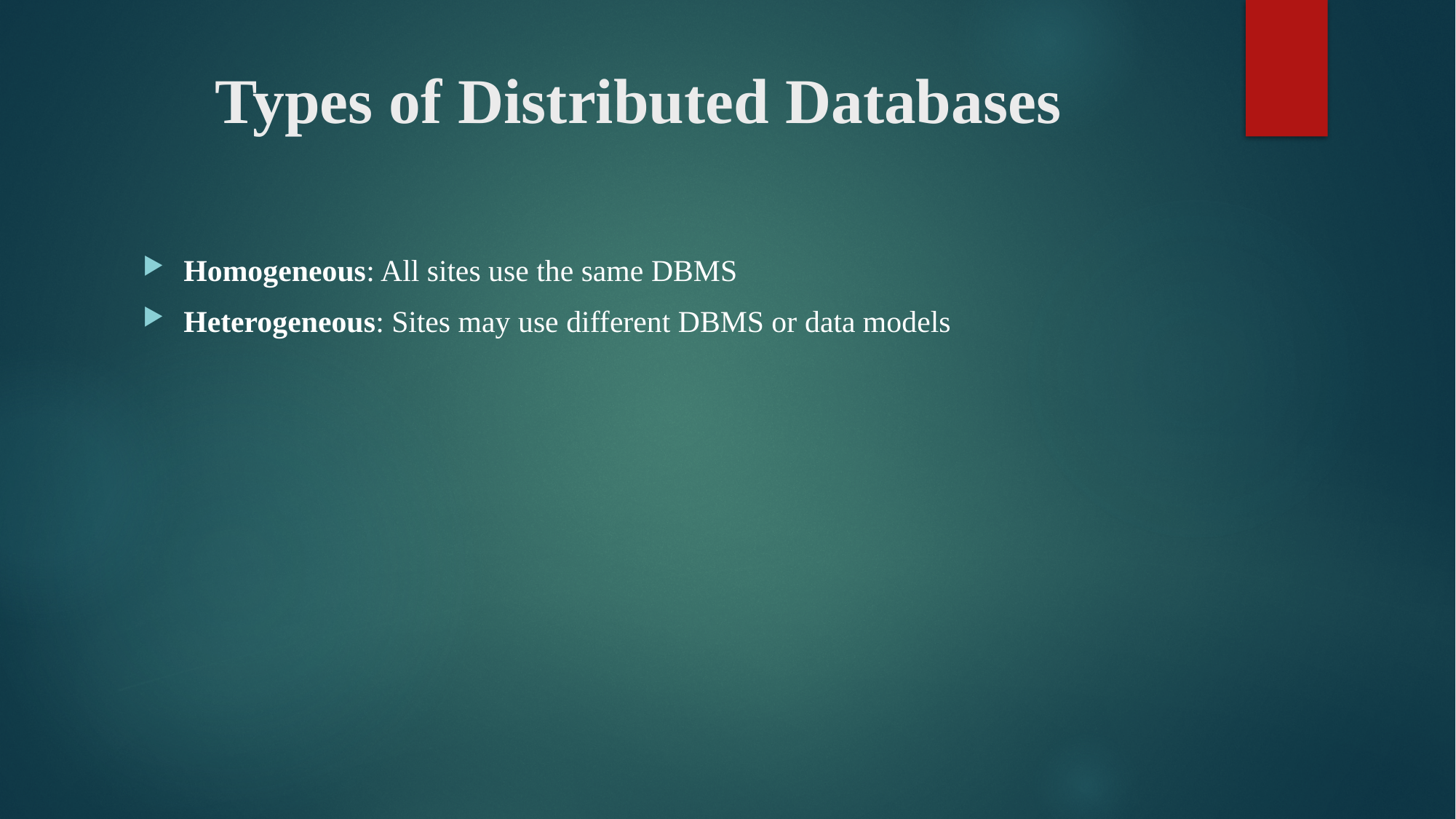

# Types of Distributed Databases
Homogeneous: All sites use the same DBMS
Heterogeneous: Sites may use different DBMS or data models